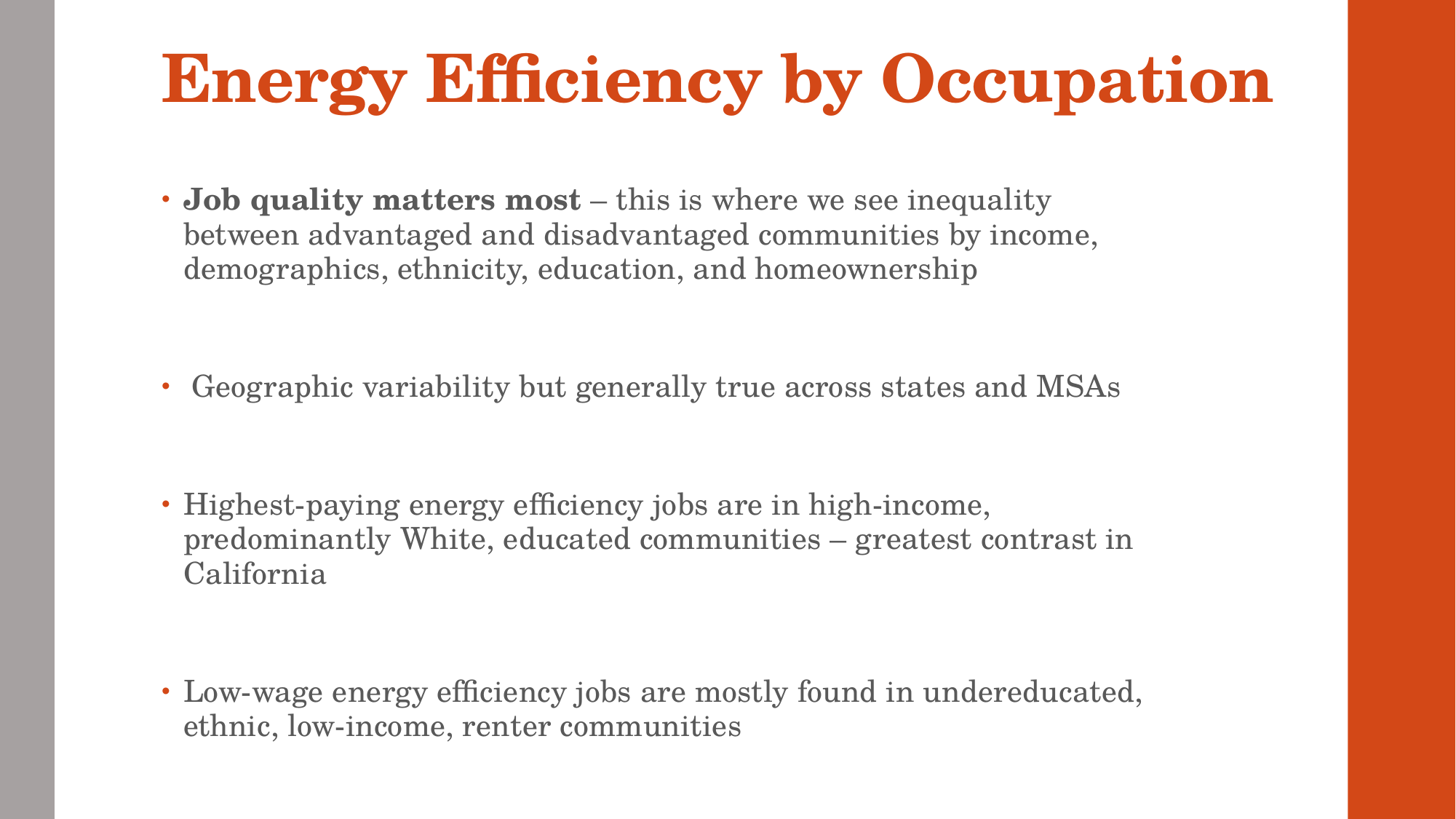

# Energy Efficiency by Occupation
Job quality matters most – this is where we see inequality between advantaged and disadvantaged communities by income, demographics, ethnicity, education, and homeownership

 Geographic variability but generally true across states and MSAs

Highest-paying energy efficiency jobs are in high-income, predominantly White, educated communities – greatest contrast in California

Low-wage energy efficiency jobs are mostly found in undereducated, ethnic, low-income, renter communities